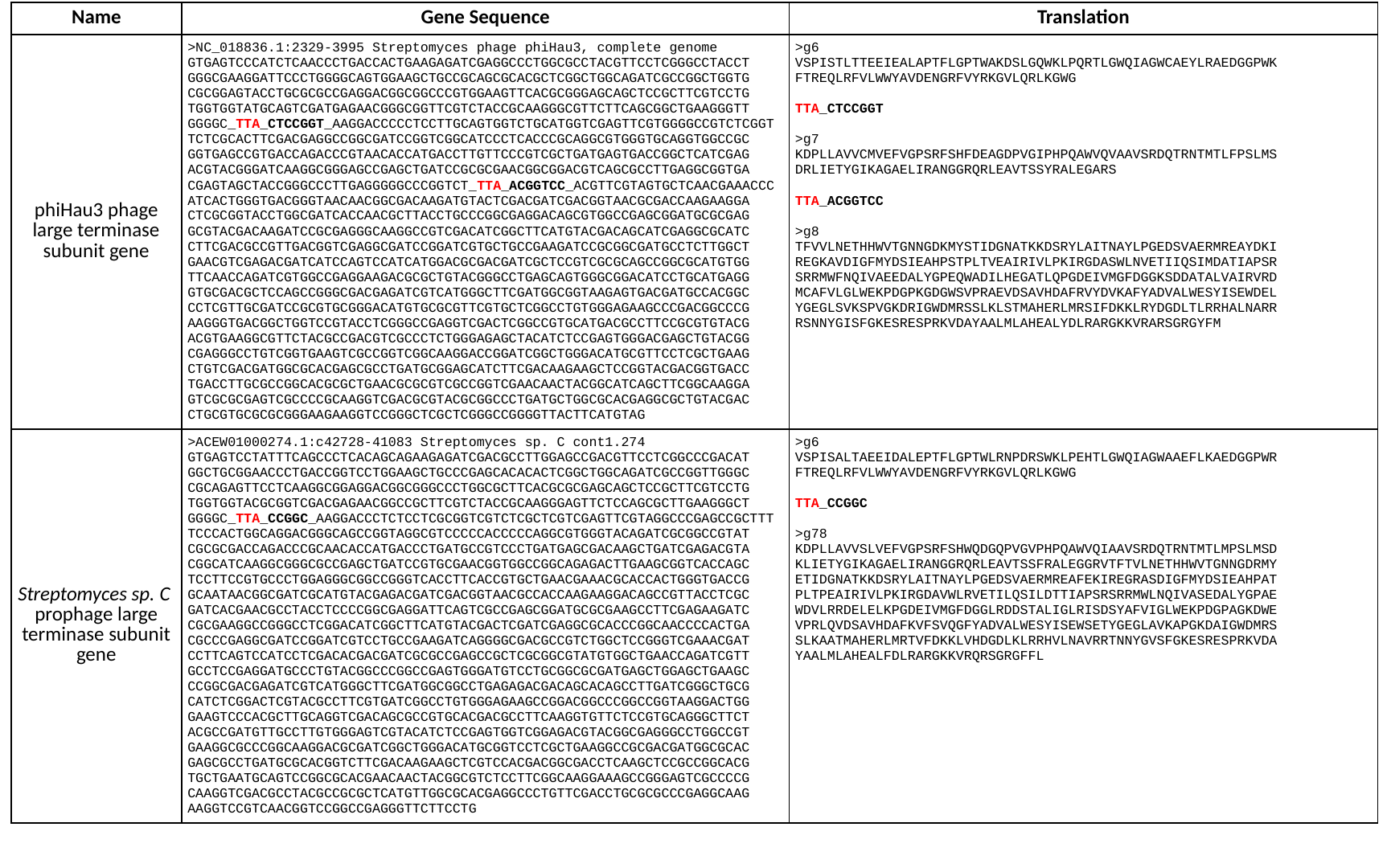

| Name | Gene Sequence | Translation |
| --- | --- | --- |
| phiHau3 phage large terminase subunit gene | >NC\_018836.1:2329-3995 Streptomyces phage phiHau3, complete genome GTGAGTCCCATCTCAACCCTGACCACTGAAGAGATCGAGGCCCTGGCGCCTACGTTCCTCGGGCCTACCT GGGCGAAGGATTCCCTGGGGCAGTGGAAGCTGCCGCAGCGCACGCTCGGCTGGCAGATCGCCGGCTGGTG CGCGGAGTACCTGCGCGCCGAGGACGGCGGCCCGTGGAAGTTCACGCGGGAGCAGCTCCGCTTCGTCCTG TGGTGGTATGCAGTCGATGAGAACGGGCGGTTCGTCTACCGCAAGGGCGTTCTTCAGCGGCTGAAGGGTT GGGGC\_TTA\_CTCCGGT\_AAGGACCCCCTCCTTGCAGTGGTCTGCATGGTCGAGTTCGTGGGGCCGTCTCGGT TCTCGCACTTCGACGAGGCCGGCGATCCGGTCGGCATCCCTCACCCGCAGGCGTGGGTGCAGGTGGCCGC GGTGAGCCGTGACCAGACCCGTAACACCATGACCTTGTTCCCGTCGCTGATGAGTGACCGGCTCATCGAG ACGTACGGGATCAAGGCGGGAGCCGAGCTGATCCGCGCGAACGGCGGACGTCAGCGCCTTGAGGCGGTGA CGAGTAGCTACCGGGCCCTTGAGGGGGCCCGGTCT\_TTA\_ACGGTCC\_ACGTTCGTAGTGCTCAACGAAACCC ATCACTGGGTGACGGGTAACAACGGCGACAAGATGTACTCGACGATCGACGGTAACGCGACCAAGAAGGA CTCGCGGTACCTGGCGATCACCAACGCTTACCTGCCCGGCGAGGACAGCGTGGCCGAGCGGATGCGCGAG GCGTACGACAAGATCCGCGAGGGCAAGGCCGTCGACATCGGCTTCATGTACGACAGCATCGAGGCGCATC CTTCGACGCCGTTGACGGTCGAGGCGATCCGGATCGTGCTGCCGAAGATCCGCGGCGATGCCTCTTGGCT GAACGTCGAGACGATCATCCAGTCCATCATGGACGCGACGATCGCTCCGTCGCGCAGCCGGCGCATGTGG TTCAACCAGATCGTGGCCGAGGAAGACGCGCTGTACGGGCCTGAGCAGTGGGCGGACATCCTGCATGAGG GTGCGACGCTCCAGCCGGGCGACGAGATCGTCATGGGCTTCGATGGCGGTAAGAGTGACGATGCCACGGC CCTCGTTGCGATCCGCGTGCGGGACATGTGCGCGTTCGTGCTCGGCCTGTGGGAGAAGCCCGACGGCCCG AAGGGTGACGGCTGGTCCGTACCTCGGGCCGAGGTCGACTCGGCCGTGCATGACGCCTTCCGCGTGTACG ACGTGAAGGCGTTCTACGCCGACGTCGCCCTCTGGGAGAGCTACATCTCCGAGTGGGACGAGCTGTACGG CGAGGGCCTGTCGGTGAAGTCGCCGGTCGGCAAGGACCGGATCGGCTGGGACATGCGTTCCTCGCTGAAG CTGTCGACGATGGCGCACGAGCGCCTGATGCGGAGCATCTTCGACAAGAAGCTCCGGTACGACGGTGACC TGACCTTGCGCCGGCACGCGCTGAACGCGCGTCGCCGGTCGAACAACTACGGCATCAGCTTCGGCAAGGA GTCGCGCGAGTCGCCCCGCAAGGTCGACGCGTACGCGGCCCTGATGCTGGCGCACGAGGCGCTGTACGAC CTGCGTGCGCGCGGGAAGAAGGTCCGGGCTCGCTCGGGCCGGGGTTACTTCATGTAG | >g6 VSPISTLTTEEIEALAPTFLGPTWAKDSLGQWKLPQRTLGWQIAGWCAEYLRAEDGGPWK FTREQLRFVLWWYAVDENGRFVYRKGVLQRLKGWG TTA\_CTCCGGT >g7 KDPLLAVVCMVEFVGPSRFSHFDEAGDPVGIPHPQAWVQVAAVSRDQTRNTMTLFPSLMS DRLIETYGIKAGAELIRANGGRQRLEAVTSSYRALEGARS TTA\_ACGGTCC >g8 TFVVLNETHHWVTGNNGDKMYSTIDGNATKKDSRYLAITNAYLPGEDSVAERMREAYDKI REGKAVDIGFMYDSIEAHPSTPLTVEAIRIVLPKIRGDASWLNVETIIQSIMDATIAPSR SRRMWFNQIVAEEDALYGPEQWADILHEGATLQPGDEIVMGFDGGKSDDATALVAIRVRD MCAFVLGLWEKPDGPKGDGWSVPRAEVDSAVHDAFRVYDVKAFYADVALWESYISEWDEL YGEGLSVKSPVGKDRIGWDMRSSLKLSTMAHERLMRSIFDKKLRYDGDLTLRRHALNARR RSNNYGISFGKESRESPRKVDAYAALMLAHEALYDLRARGKKVRARSGRGYFM |
| Streptomyces sp. C prophage large terminase subunit gene | >ACEW01000274.1:c42728-41083 Streptomyces sp. C cont1.274 GTGAGTCCTATTTCAGCCCTCACAGCAGAAGAGATCGACGCCTTGGAGCCGACGTTCCTCGGCCCGACAT GGCTGCGGAACCCTGACCGGTCCTGGAAGCTGCCCGAGCACACACTCGGCTGGCAGATCGCCGGTTGGGC CGCAGAGTTCCTCAAGGCGGAGGACGGCGGGCCCTGGCGCTTCACGCGCGAGCAGCTCCGCTTCGTCCTG TGGTGGTACGCGGTCGACGAGAACGGCCGCTTCGTCTACCGCAAGGGAGTTCTCCAGCGCTTGAAGGGCT GGGGC\_TTA\_CCGGC\_AAGGACCCTCTCCTCGCGGTCGTCTCGCTCGTCGAGTTCGTAGGCCCGAGCCGCTTT TCCCACTGGCAGGACGGGCAGCCGGTAGGCGTCCCCCACCCCCAGGCGTGGGTACAGATCGCGGCCGTAT CGCGCGACCAGACCCGCAACACCATGACCCTGATGCCGTCCCTGATGAGCGACAAGCTGATCGAGACGTA CGGCATCAAGGCGGGCGCCGAGCTGATCCGTGCGAACGGTGGCCGGCAGAGACTTGAAGCGGTCACCAGC TCCTTCCGTGCCCTGGAGGGCGGCCGGGTCACCTTCACCGTGCTGAACGAAACGCACCACTGGGTGACCG GCAATAACGGCGATCGCATGTACGAGACGATCGACGGTAACGCCACCAAGAAGGACAGCCGTTACCTCGC GATCACGAACGCCTACCTCCCCGGCGAGGATTCAGTCGCCGAGCGGATGCGCGAAGCCTTCGAGAAGATC CGCGAAGGCCGGGCCTCGGACATCGGCTTCATGTACGACTCGATCGAGGCGCACCCGGCAACCCCACTGA CGCCCGAGGCGATCCGGATCGTCCTGCCGAAGATCAGGGGCGACGCCGTCTGGCTCCGGGTCGAAACGAT CCTTCAGTCCATCCTCGACACGACGATCGCGCCGAGCCGCTCGCGGCGTATGTGGCTGAACCAGATCGTT GCCTCCGAGGATGCCCTGTACGGCCCGGCCGAGTGGGATGTCCTGCGGCGCGATGAGCTGGAGCTGAAGC CCGGCGACGAGATCGTCATGGGCTTCGATGGCGGCCTGAGAGACGACAGCACAGCCTTGATCGGGCTGCG CATCTCGGACTCGTACGCCTTCGTGATCGGCCTGTGGGAGAAGCCGGACGGCCCGGCCGGTAAGGACTGG GAAGTCCCACGCTTGCAGGTCGACAGCGCCGTGCACGACGCCTTCAAGGTGTTCTCCGTGCAGGGCTTCT ACGCCGATGTTGCCTTGTGGGAGTCGTACATCTCCGAGTGGTCGGAGACGTACGGCGAGGGCCTGGCCGT GAAGGCGCCCGGCAAGGACGCGATCGGCTGGGACATGCGGTCCTCGCTGAAGGCCGCGACGATGGCGCAC GAGCGCCTGATGCGCACGGTCTTCGACAAGAAGCTCGTCCACGACGGCGACCTCAAGCTCCGCCGGCACG TGCTGAATGCAGTCCGGCGCACGAACAACTACGGCGTCTCCTTCGGCAAGGAAAGCCGGGAGTCGCCCCG CAAGGTCGACGCCTACGCCGCGCTCATGTTGGCGCACGAGGCCCTGTTCGACCTGCGCGCCCGAGGCAAG AAGGTCCGTCAACGGTCCGGCCGAGGGTTCTTCCTG | >g6 VSPISALTAEEIDALEPTFLGPTWLRNPDRSWKLPEHTLGWQIAGWAAEFLKAEDGGPWR FTREQLRFVLWWYAVDENGRFVYRKGVLQRLKGWG TTA\_CCGGC >g78 KDPLLAVVSLVEFVGPSRFSHWQDGQPVGVPHPQAWVQIAAVSRDQTRNTMTLMPSLMSD KLIETYGIKAGAELIRANGGRQRLEAVTSSFRALEGGRVTFTVLNETHHWVTGNNGDRMY ETIDGNATKKDSRYLAITNAYLPGEDSVAERMREAFEKIREGRASDIGFMYDSIEAHPAT PLTPEAIRIVLPKIRGDAVWLRVETILQSILDTTIAPSRSRRMWLNQIVASEDALYGPAE WDVLRRDELELKPGDEIVMGFDGGLRDDSTALIGLRISDSYAFVIGLWEKPDGPAGKDWE VPRLQVDSAVHDAFKVFSVQGFYADVALWESYISEWSETYGEGLAVKAPGKDAIGWDMRS SLKAATMAHERLMRTVFDKKLVHDGDLKLRRHVLNAVRRTNNYGVSFGKESRESPRKVDA YAALMLAHEALFDLRARGKKVRQRSGRGFFL |